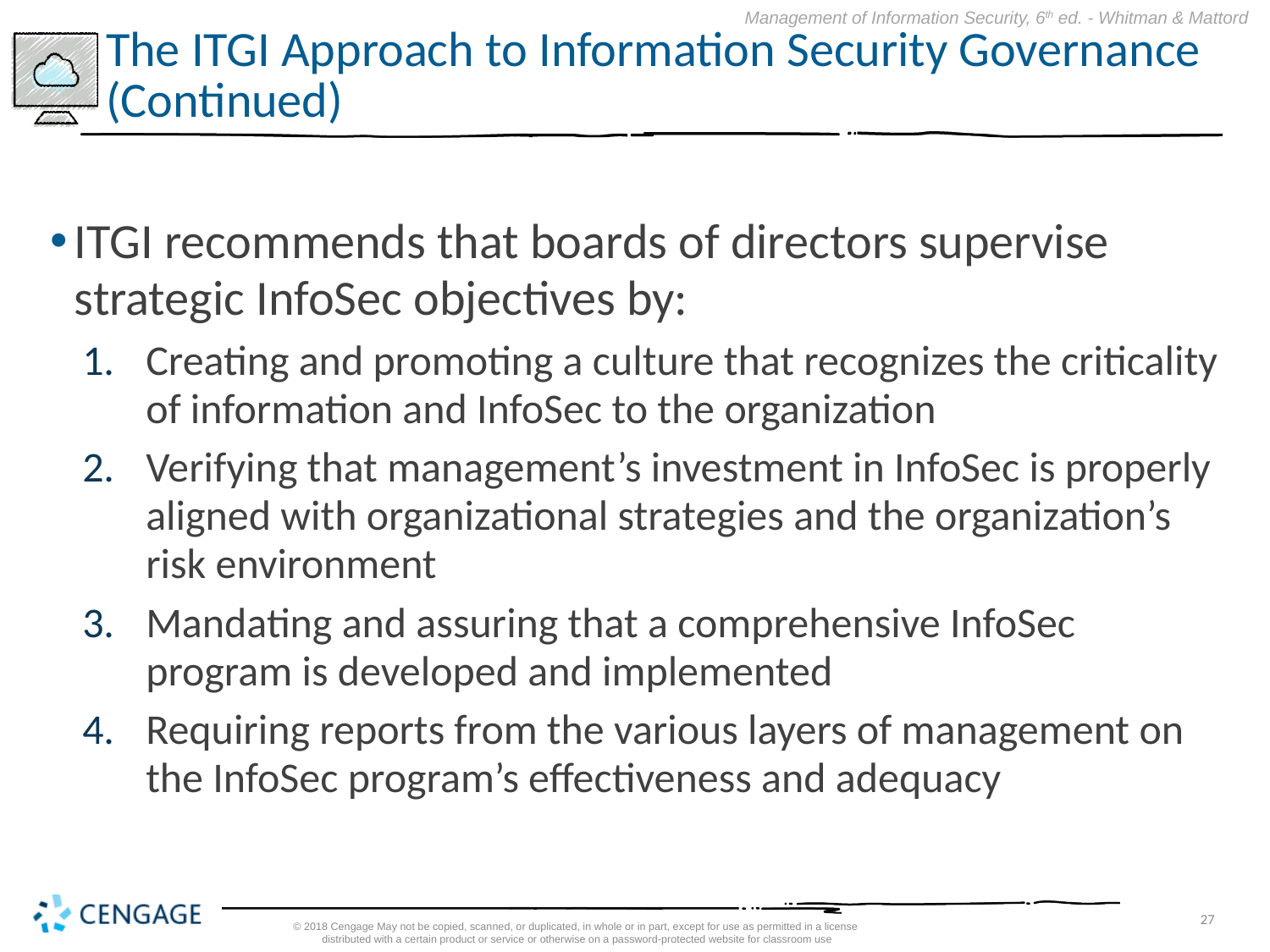

# The ITGI Approach to Information Security Governance (Continued)
ITGI recommends that boards of directors supervise strategic InfoSec objectives by:
Creating and promoting a culture that recognizes the criticality of information and InfoSec to the organization
Verifying that management’s investment in InfoSec is properly aligned with organizational strategies and the organization’s risk environment
Mandating and assuring that a comprehensive InfoSec program is developed and implemented
Requiring reports from the various layers of management on the InfoSec program’s effectiveness and adequacy